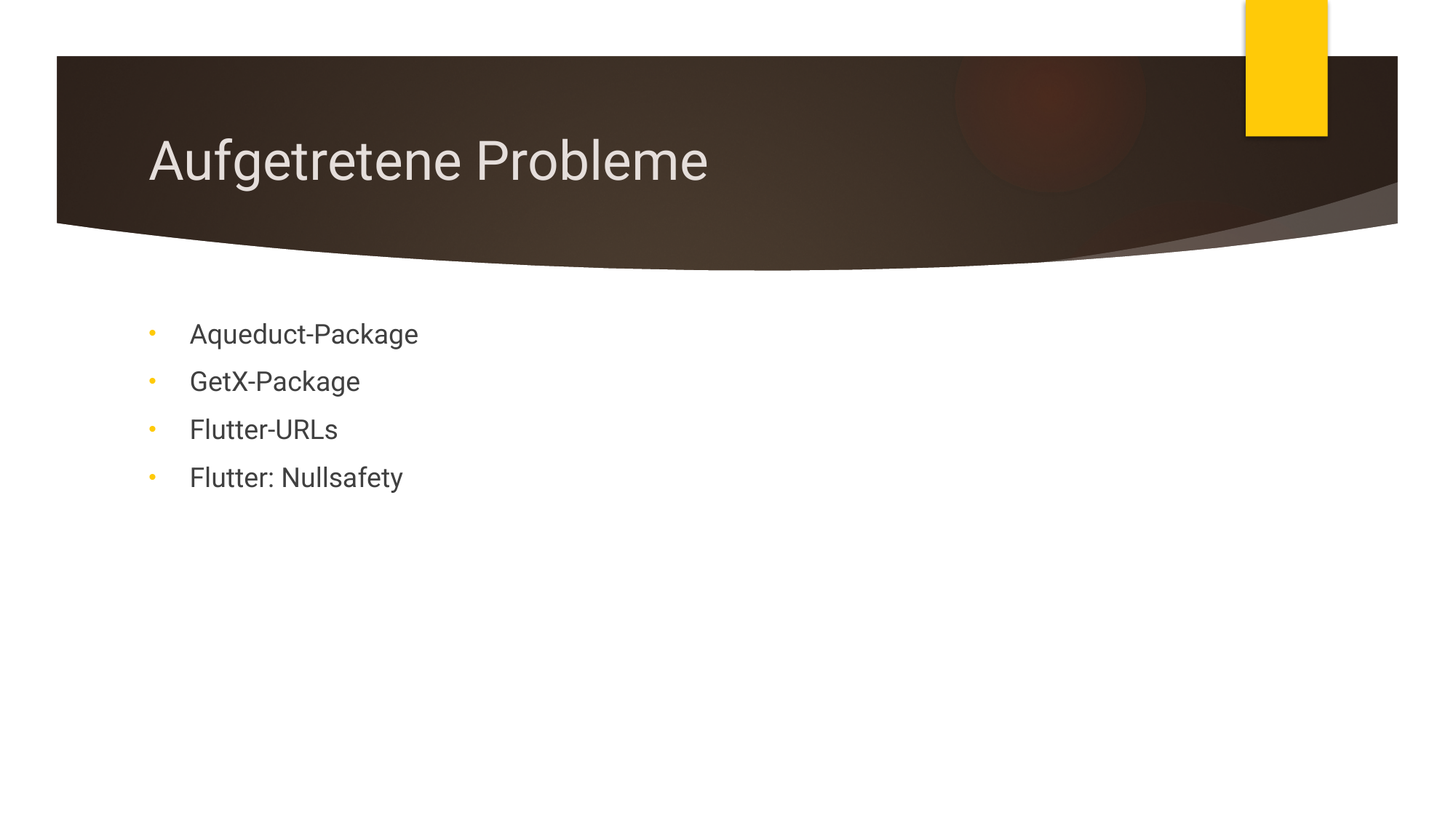

# Aufgetretene Probleme
Aqueduct-Package
GetX-Package
Flutter-URLs
Flutter: Nullsafety